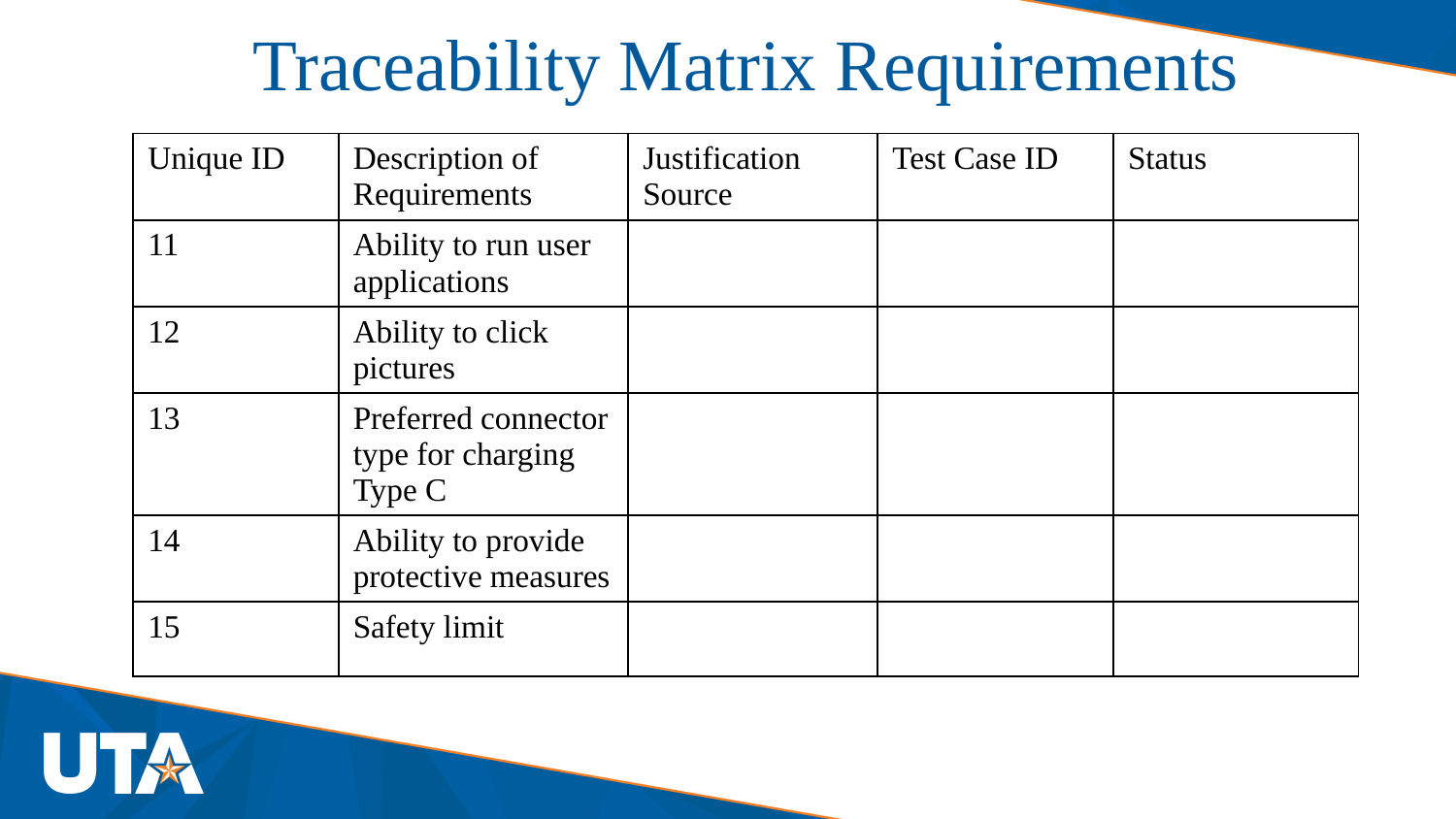

Traceability Matrix Requirements

| Unique ID | Description of Requirements | Justification Source | Test Case ID | Status |
| --- | --- | --- | --- | --- |
| 11 | Ability to run user applications |  |  |  |
| 12 | Ability to click pictures |  |  |  |
| 13 | Preferred connector type for charging Type C |  |  |  |
| 14 | Ability to provide protective measures |  |  |  |
| 15 | Safety limit |  |  |  |